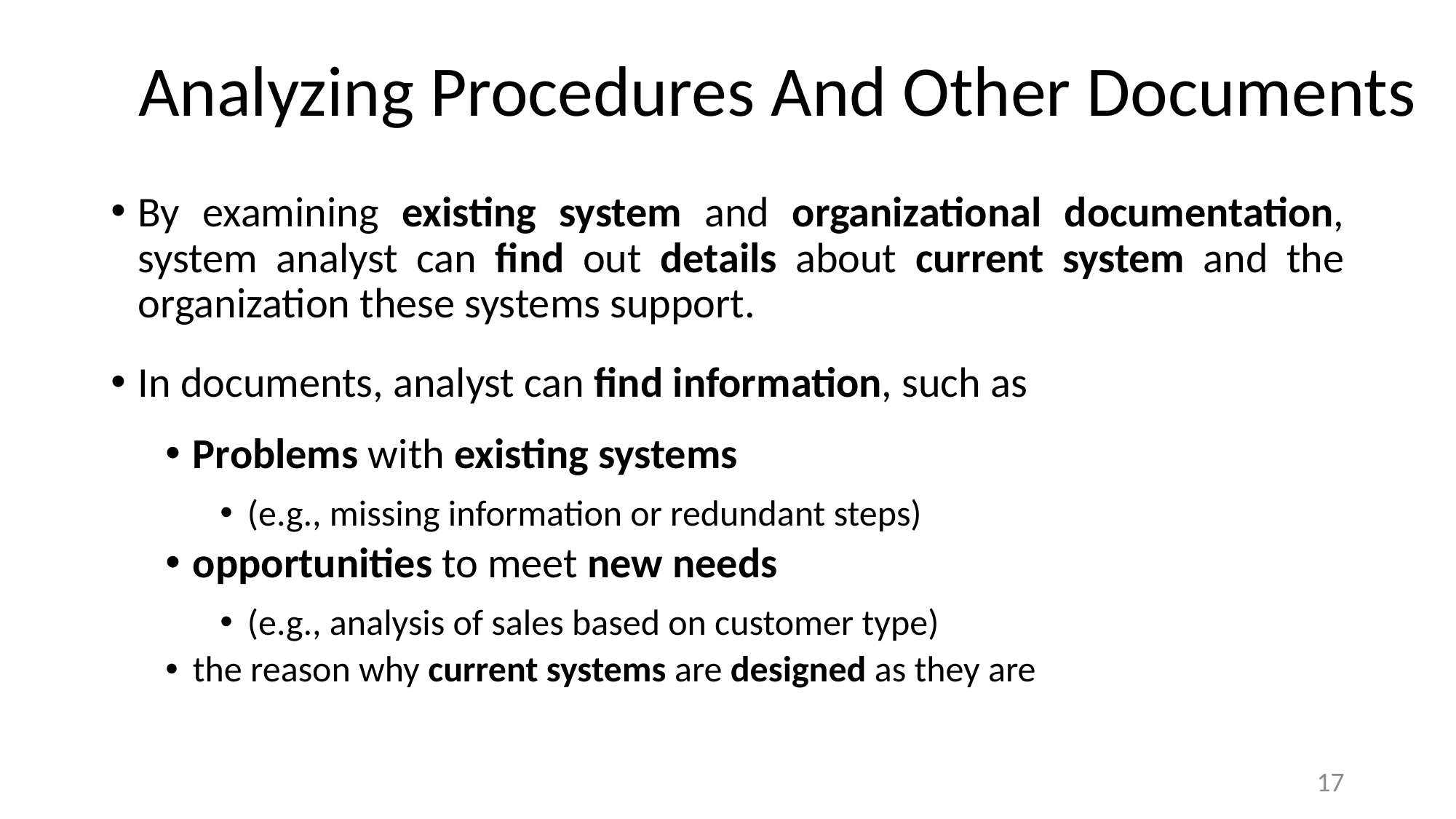

# Analyzing Procedures And Other Documents
By examining existing system and organizational documentation, system analyst can find out details about current system and the organization these systems support.
In documents, analyst can find information, such as
Problems with existing systems
(e.g., missing information or redundant steps)
opportunities to meet new needs
(e.g., analysis of sales based on customer type)
the reason why current systems are designed as they are
17